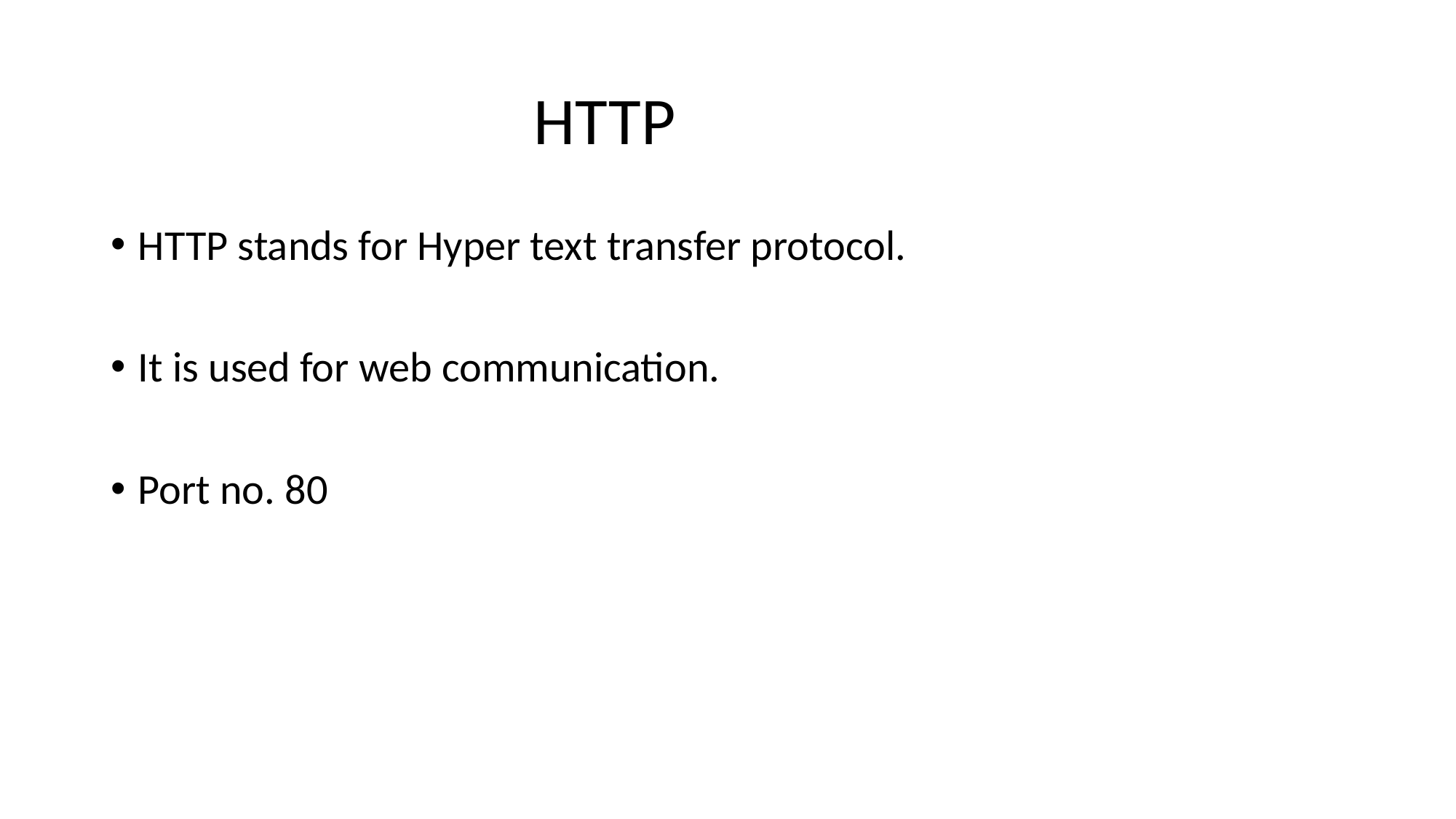

# HTTP
HTTP stands for Hyper text transfer protocol.

It is used for web communication.

Port no. 80